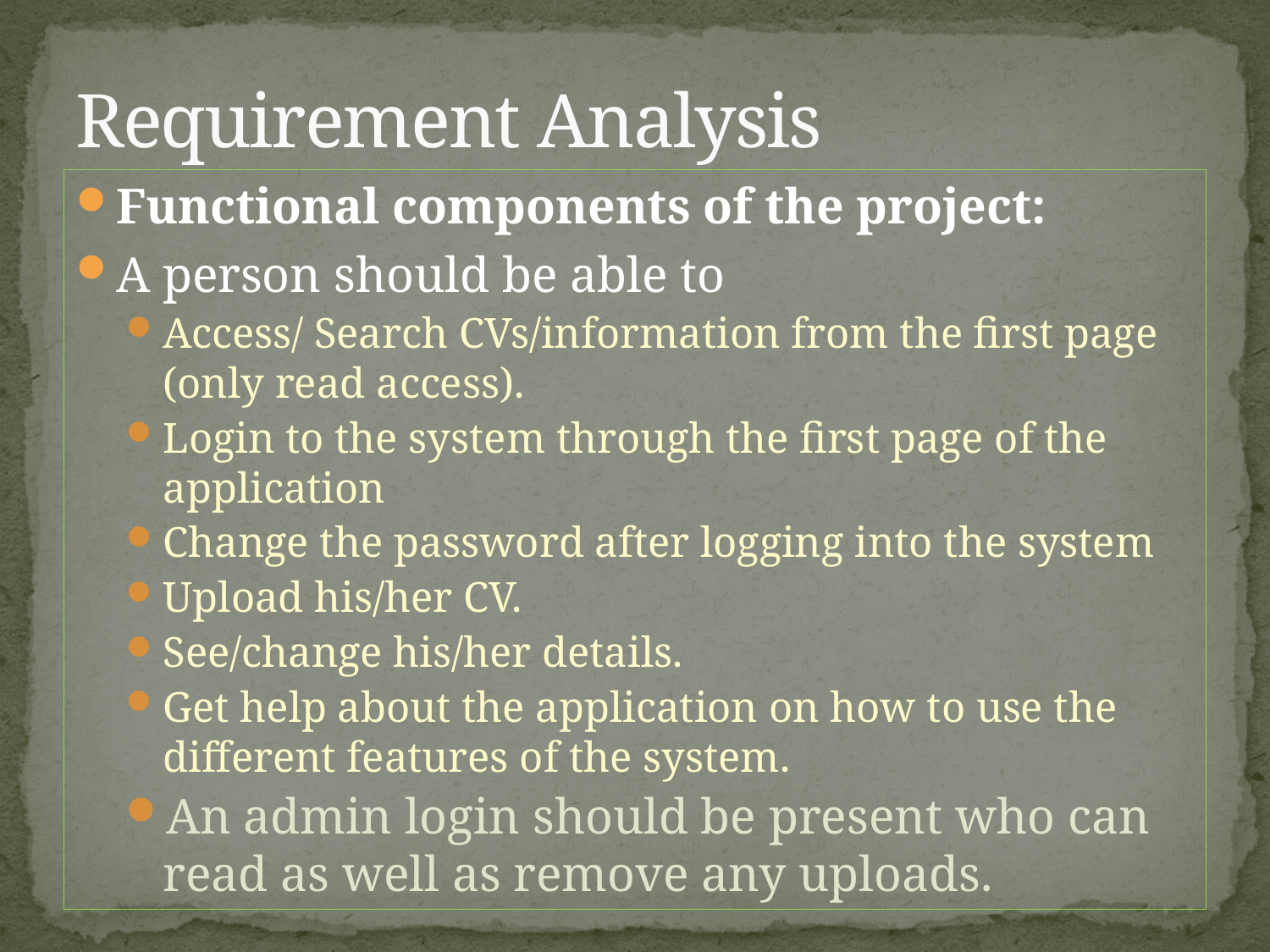

# Requirement Analysis
Functional components of the project:
A person should be able to
Access/ Search CVs/information from the first page (only read access).
Login to the system through the first page of the application
Change the password after logging into the system
Upload his/her CV.
See/change his/her details.
Get help about the application on how to use the different features of the system.
An admin login should be present who can read as well as remove any uploads.